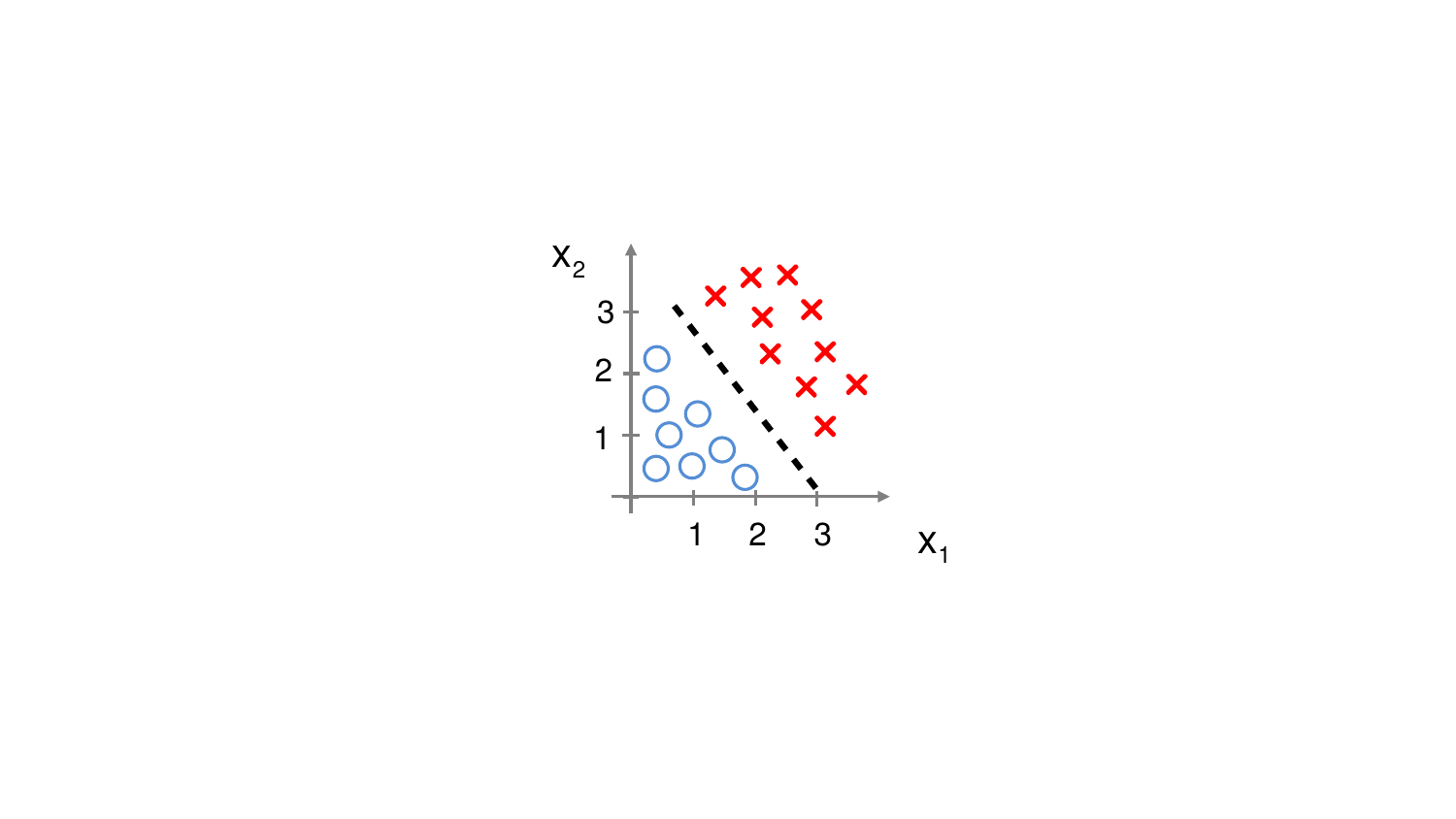

x2

3

2

1

x1
1
2
3